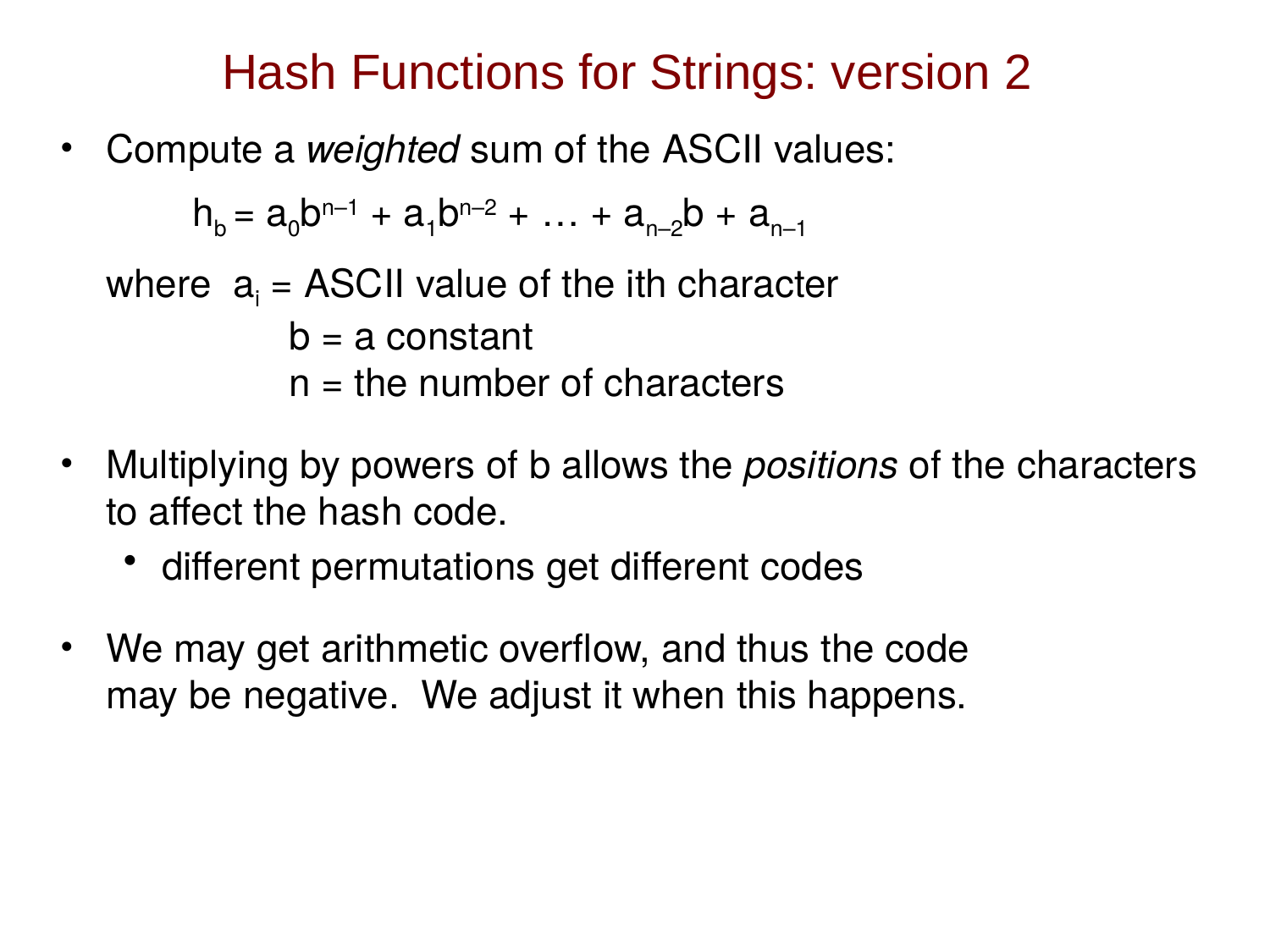

# Hash Functions for Strings: version 2
Compute a weighted sum of the ASCII values:
	        hb = a0bn–1 + a1bn–2 + … + an–2b + an–1
	where 	ai = ASCII value of the ith character
		b = a constant
	n = the number of characters
Multiplying by powers of b allows the positions of the characters to affect the hash code.
different permutations get different codes
We may get arithmetic overflow, and thus the code
may be negative.  We adjust it when this happens.